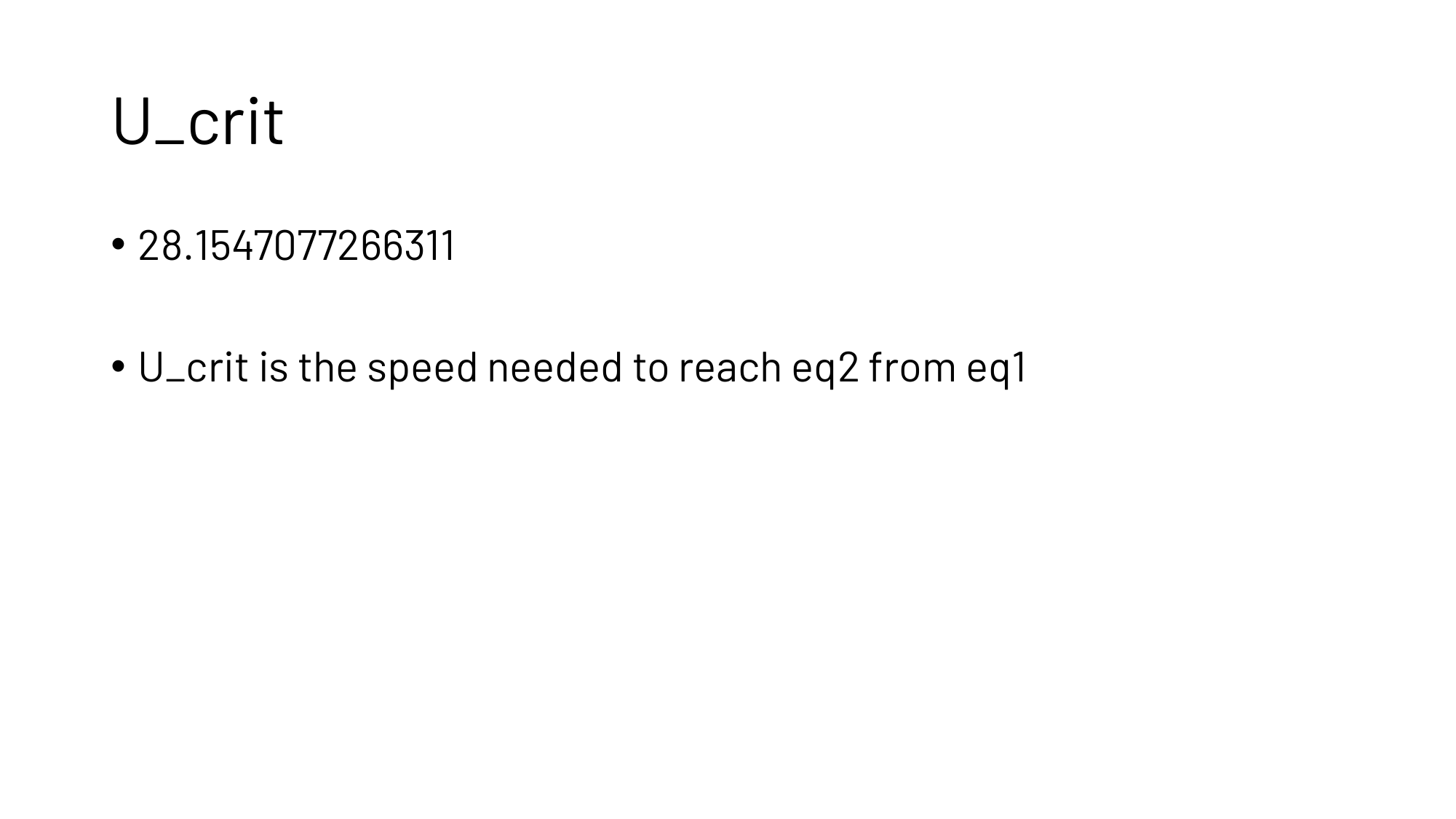

# U_crit
28.1547077266311

U_crit is the speed needed to reach eq2 from eq1